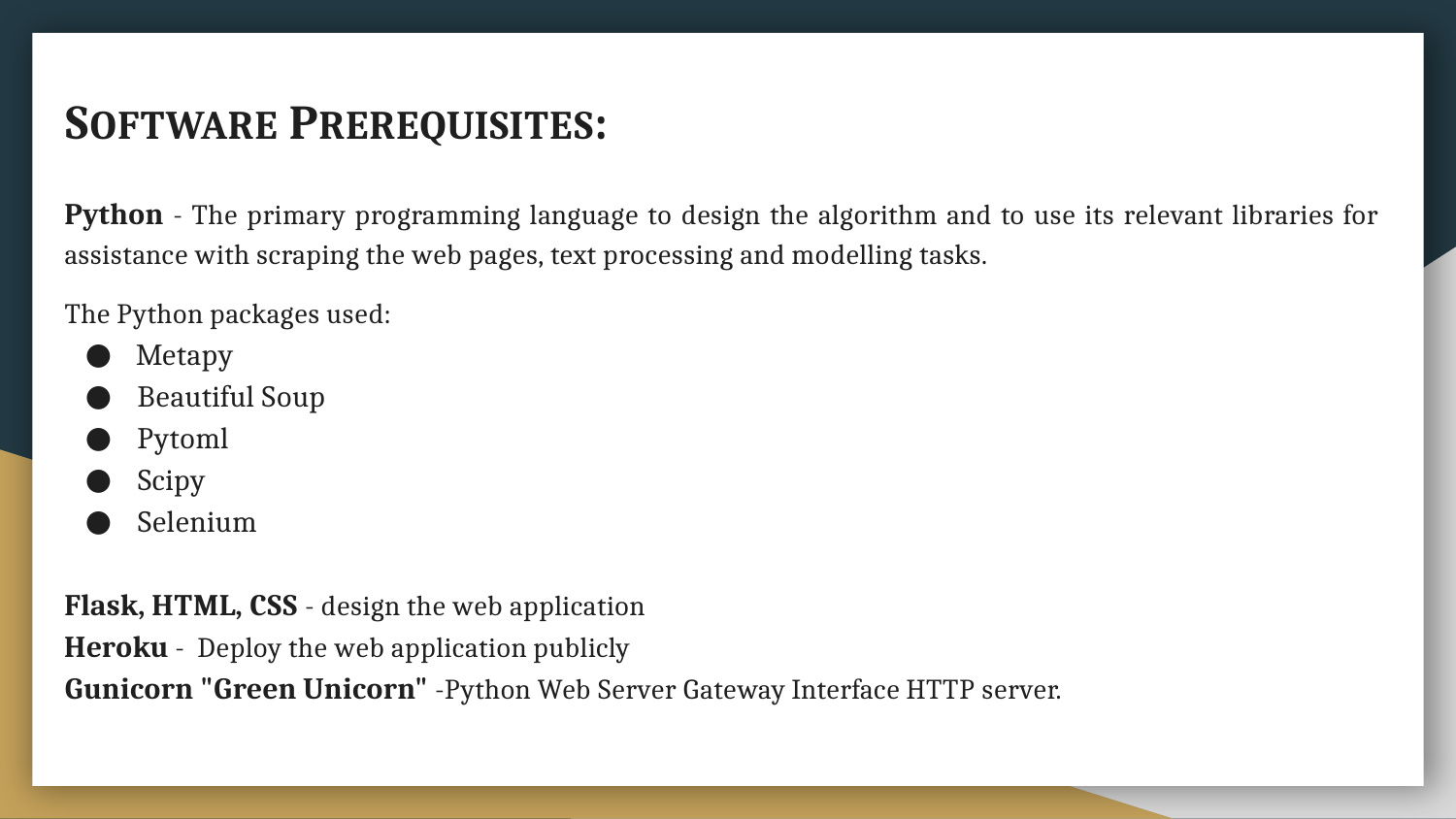

# SOFTWARE PREREQUISITES:
Python - The primary programming language to design the algorithm and to use its relevant libraries for assistance with scraping the web pages, text processing and modelling tasks.
The Python packages used:
Metapy
Beautiful Soup
Pytoml
Scipy
Selenium

Flask, HTML, CSS - design the web application
Heroku -  Deploy the web application publicly
Gunicorn "Green Unicorn" -Python Web Server Gateway Interface HTTP server.